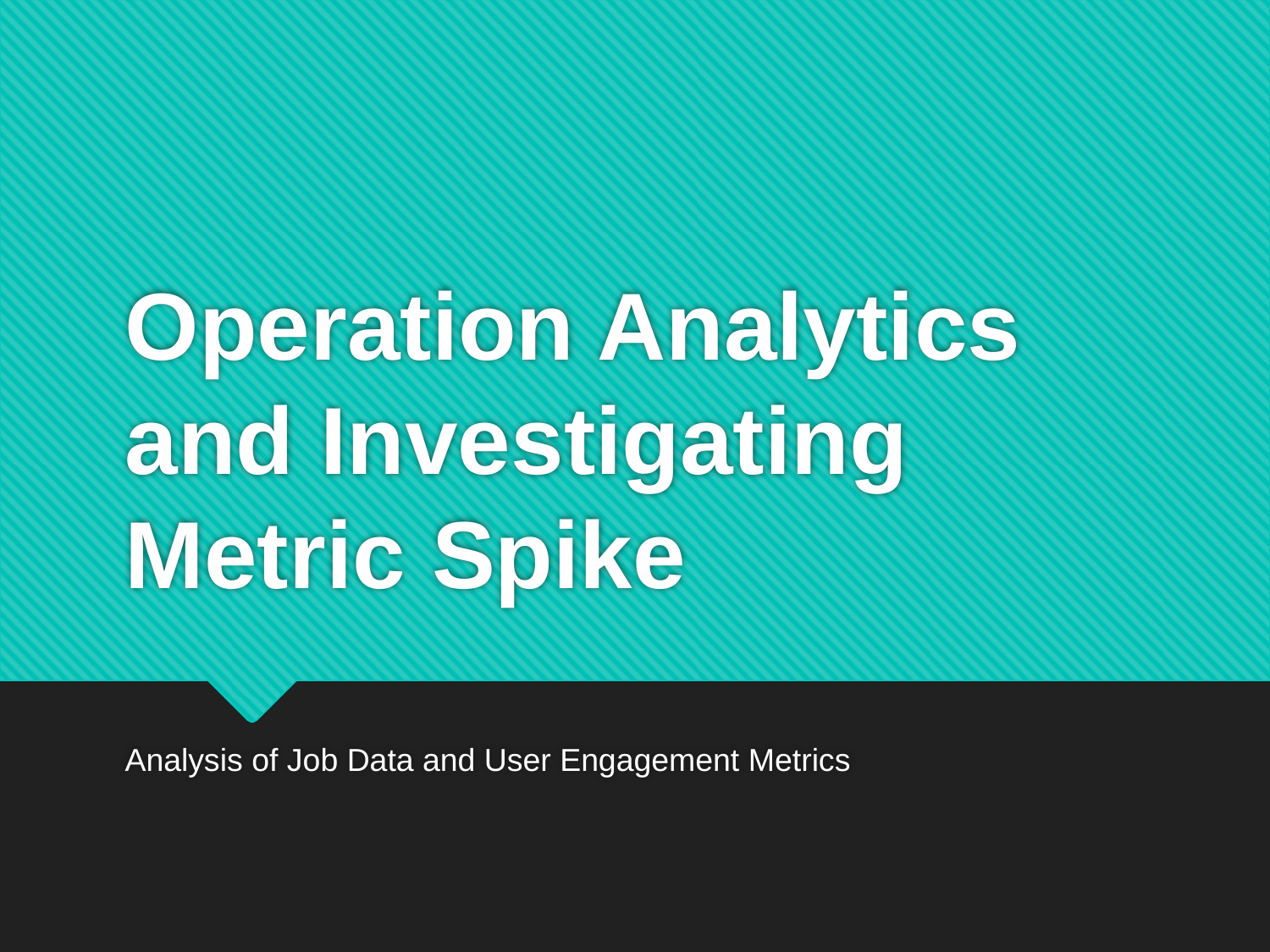

# Operation Analytics and Investigating Metric Spike
Analysis of Job Data and User Engagement Metrics